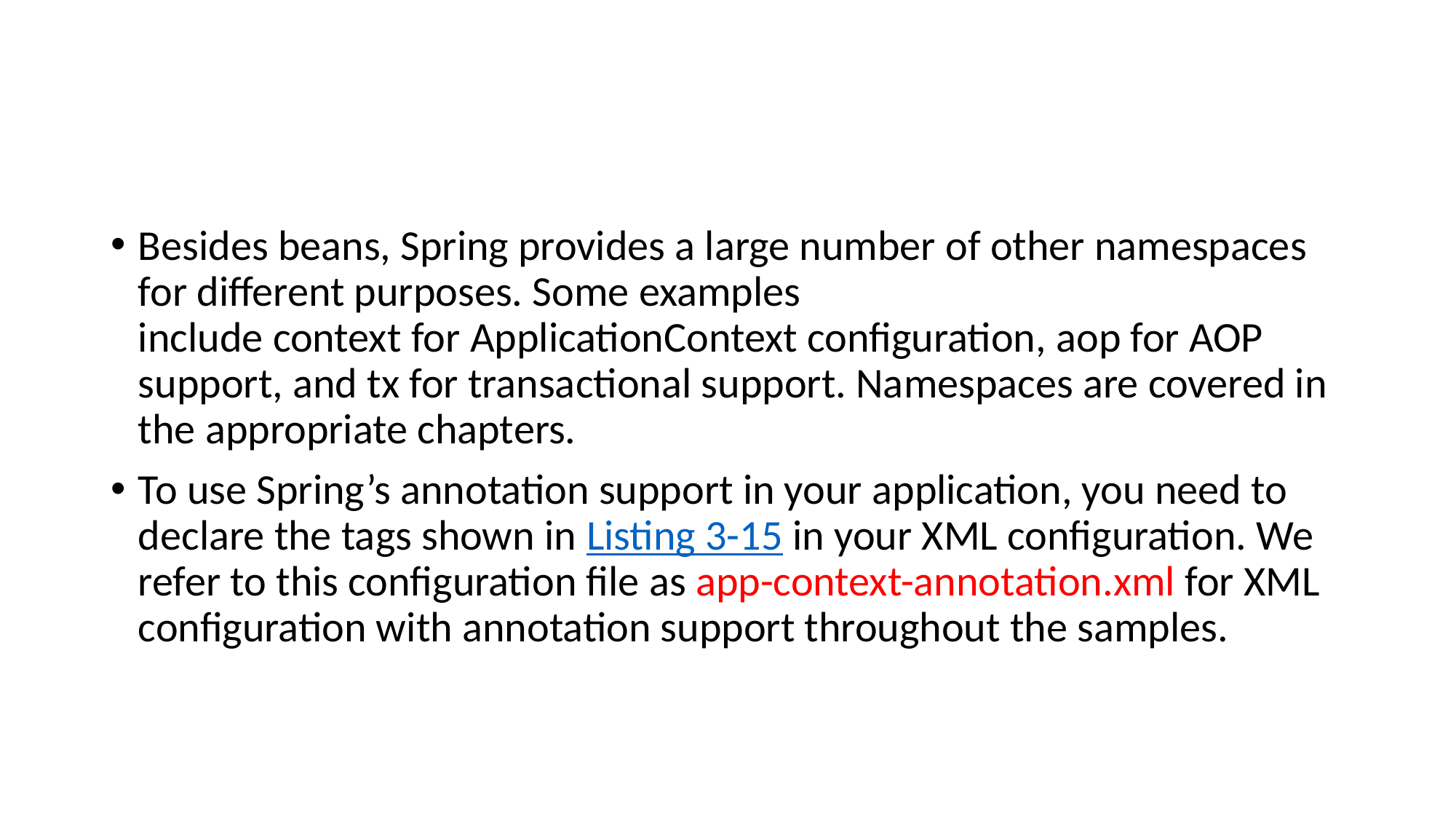

#
Besides beans, Spring provides a large number of other namespaces for different purposes. Some examples include context for ApplicationContext configuration, aop for AOP support, and tx for transactional support. Namespaces are covered in the appropriate chapters.
To use Spring’s annotation support in your application, you need to declare the tags shown in Listing 3-15 in your XML configuration. We refer to this configuration file as app-context-annotation.xml for XML configuration with annotation support throughout the samples.